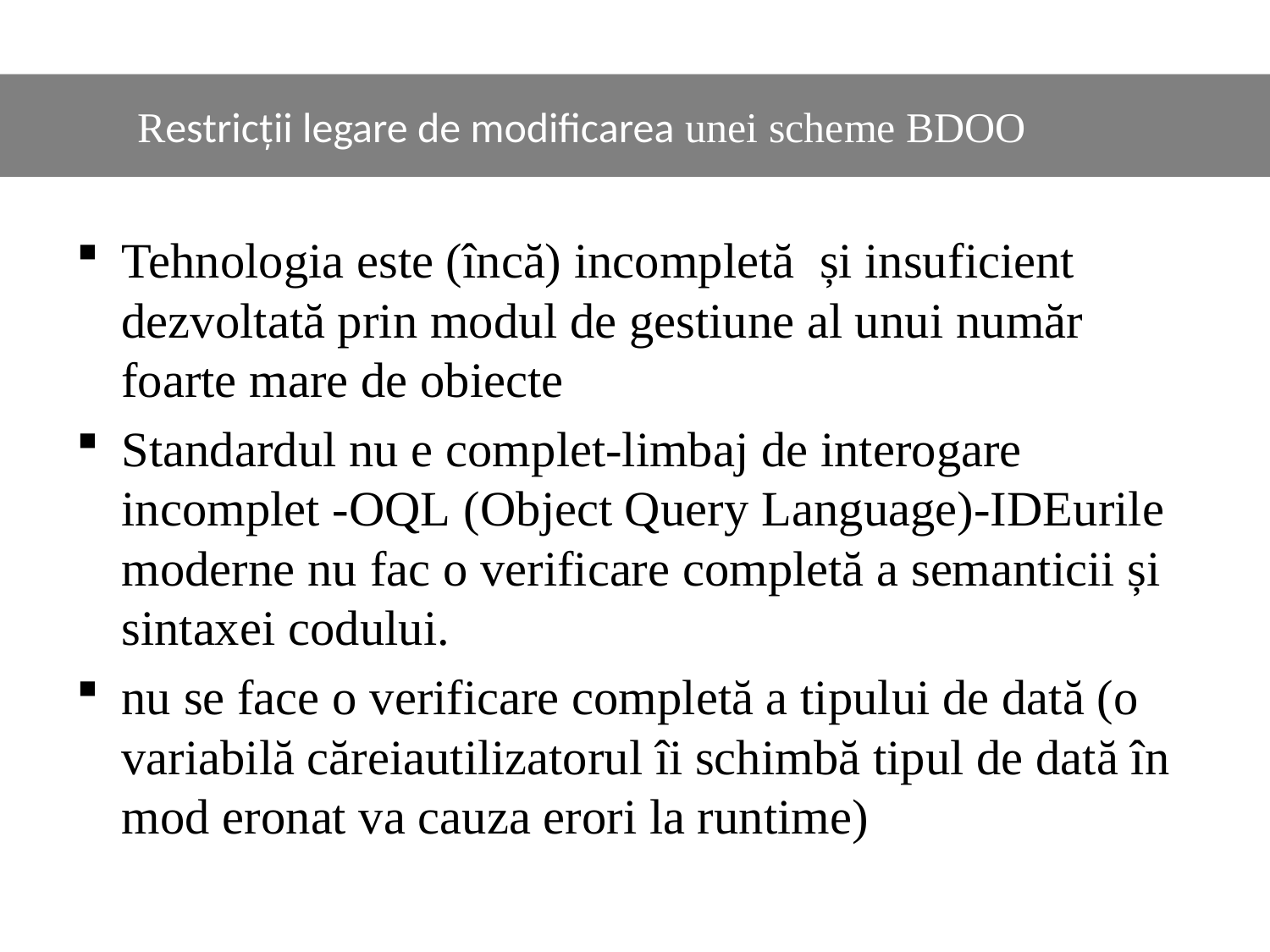

#
	Restricții legare de modificarea unei scheme BDOO
Tehnologia este (încă) incompletă  și insuficient dezvoltată prin modul de gestiune al unui număr foarte mare de obiecte
Standardul nu e complet-limbaj de interogare incomplet -OQL (Object Query Language)-IDEurile moderne nu fac o verificare completă a semanticii și sintaxei codului.
nu se face o verificare completă a tipului de dată (o variabilă căreiautilizatorul îi schimbă tipul de dată în mod eronat va cauza erori la runtime)